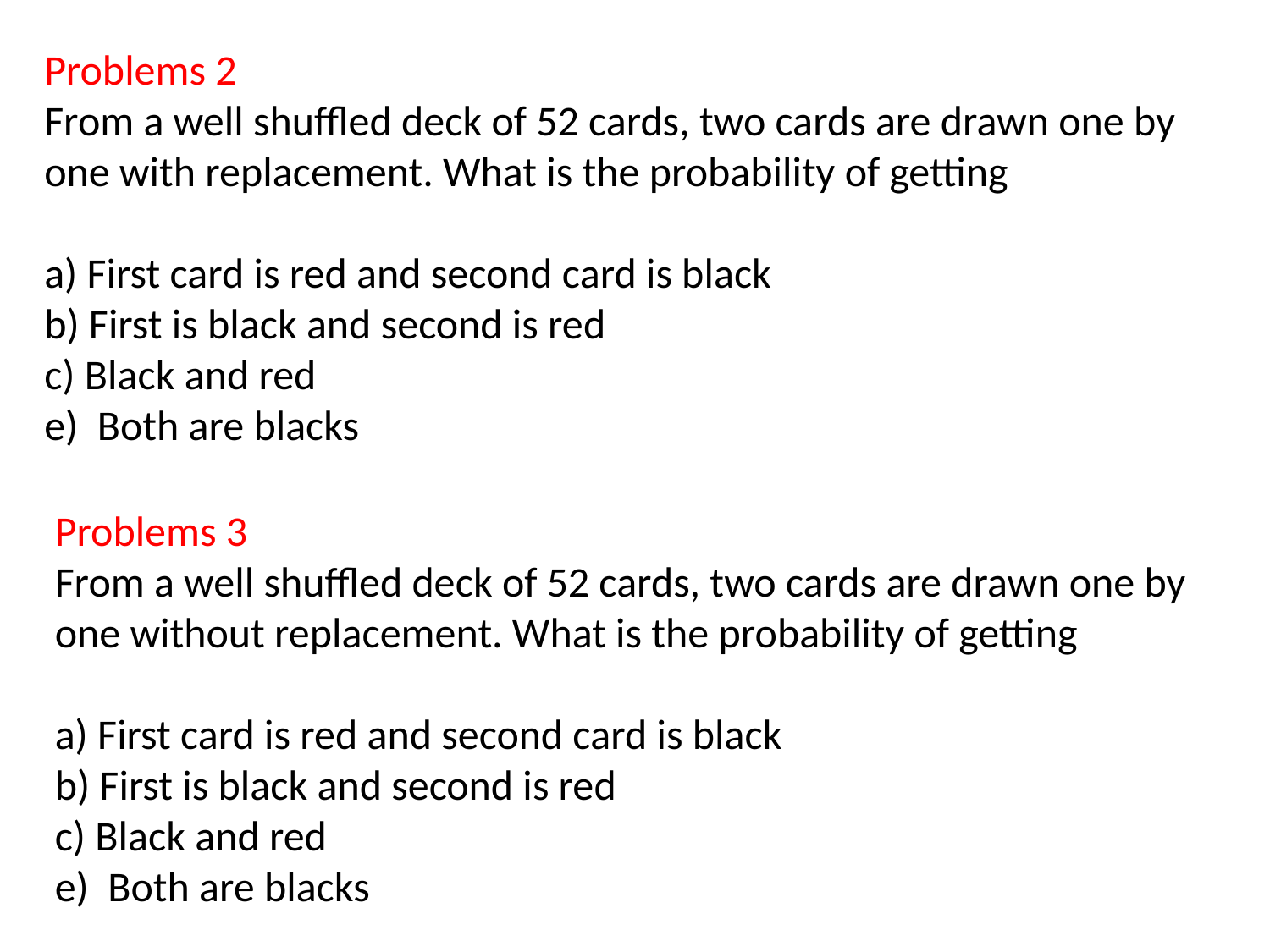

Problems 2
From a well shuffled deck of 52 cards, two cards are drawn one by one with replacement. What is the probability of getting
a) First card is red and second card is black
b) First is black and second is red
c) Black and red
e)  Both are blacks
Problems 3
From a well shuffled deck of 52 cards, two cards are drawn one by one without replacement. What is the probability of getting
a) First card is red and second card is black
b) First is black and second is red
c) Black and red
e)  Both are blacks